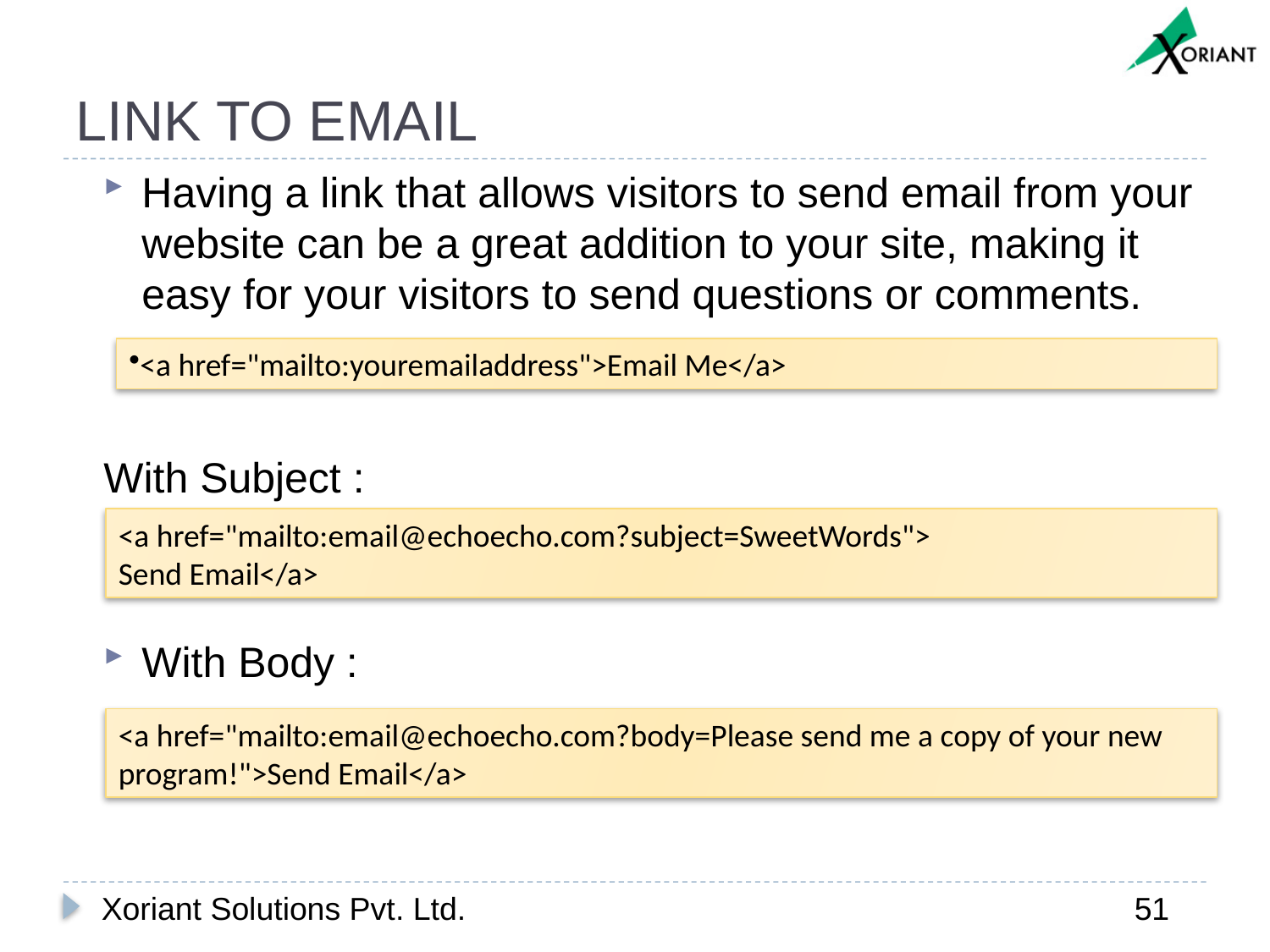

# LINK TO EMAIL
Having a link that allows visitors to send email from your website can be a great addition to your site, making it easy for your visitors to send questions or comments.

With Subject :

With Body :
<a href="mailto:youremailaddress">Email Me</a>
<a href="mailto:email@echoecho.com?subject=SweetWords">
Send Email</a>
<a href="mailto:email@echoecho.com?body=Please send me a copy of your new program!">Send Email</a>
Xoriant Solutions Pvt. Ltd.
51